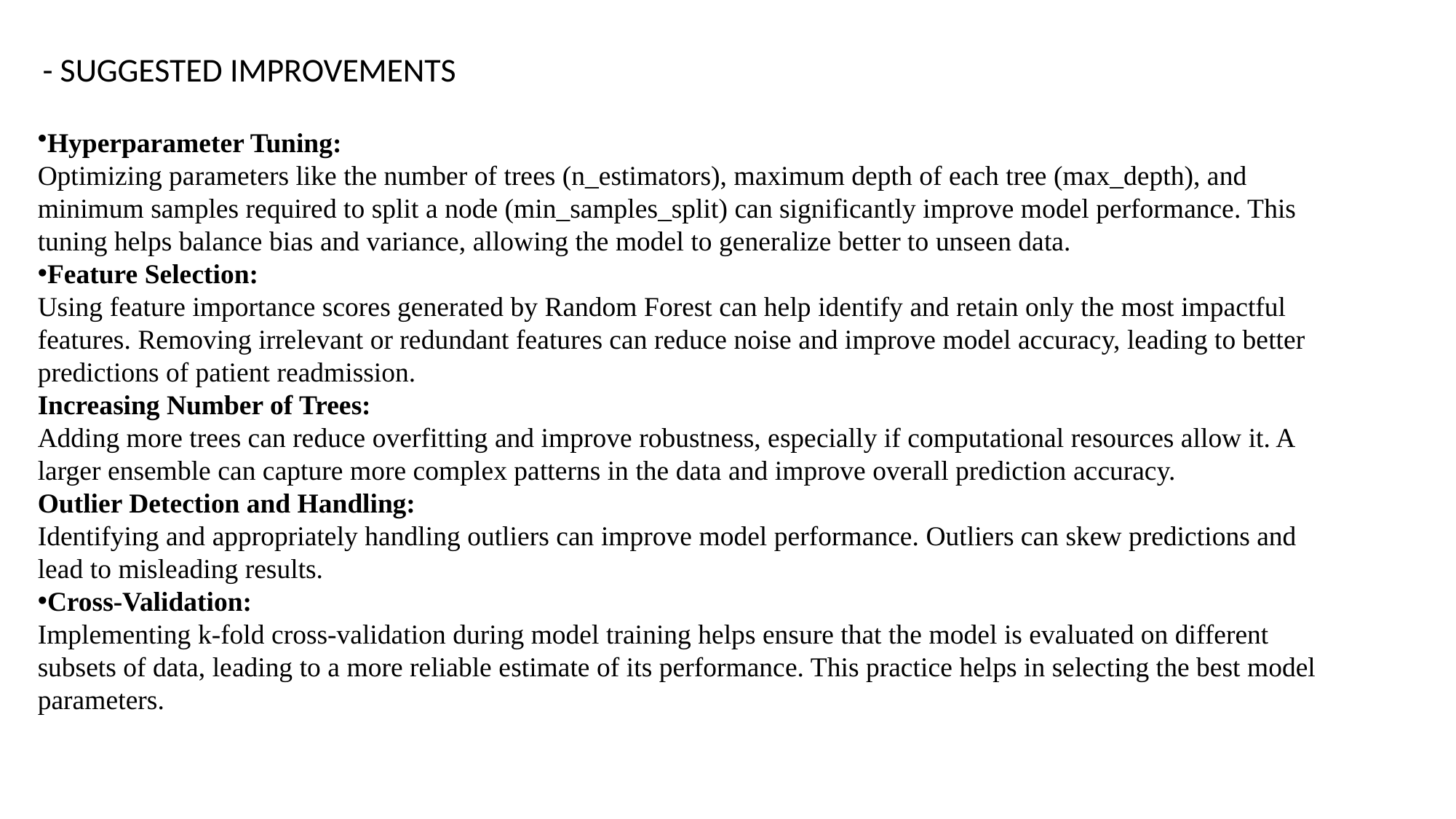

# - SUGGESTED IMPROVEMENTS
Hyperparameter Tuning:
Optimizing parameters like the number of trees (n_estimators), maximum depth of each tree (max_depth), and minimum samples required to split a node (min_samples_split) can significantly improve model performance. This tuning helps balance bias and variance, allowing the model to generalize better to unseen data.
Feature Selection:
Using feature importance scores generated by Random Forest can help identify and retain only the most impactful features. Removing irrelevant or redundant features can reduce noise and improve model accuracy, leading to better predictions of patient readmission.
Increasing Number of Trees:
Adding more trees can reduce overfitting and improve robustness, especially if computational resources allow it. A larger ensemble can capture more complex patterns in the data and improve overall prediction accuracy.
Outlier Detection and Handling:
Identifying and appropriately handling outliers can improve model performance. Outliers can skew predictions and lead to misleading results.
Cross-Validation:
Implementing k-fold cross-validation during model training helps ensure that the model is evaluated on different subsets of data, leading to a more reliable estimate of its performance. This practice helps in selecting the best model parameters.